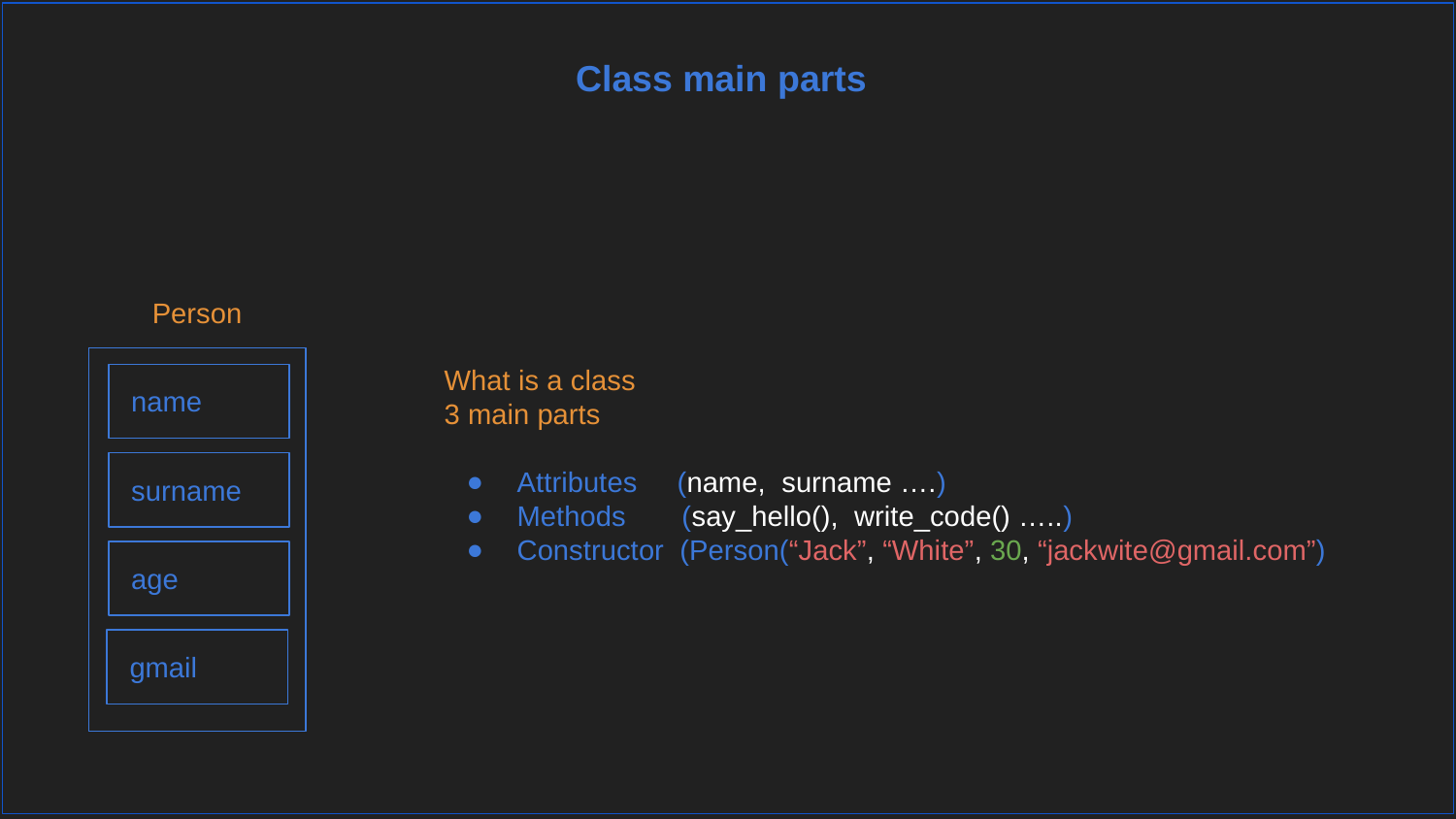

Class main parts
Person

What is a class
3 main parts

Attributes     (name,  surname ….)
Methods       (say_hello(),  write_code() …..)
Constructor  (Person(“Jack”, “White”, 30, “jackwite@gmail.com”)

name

surname

age

gmail